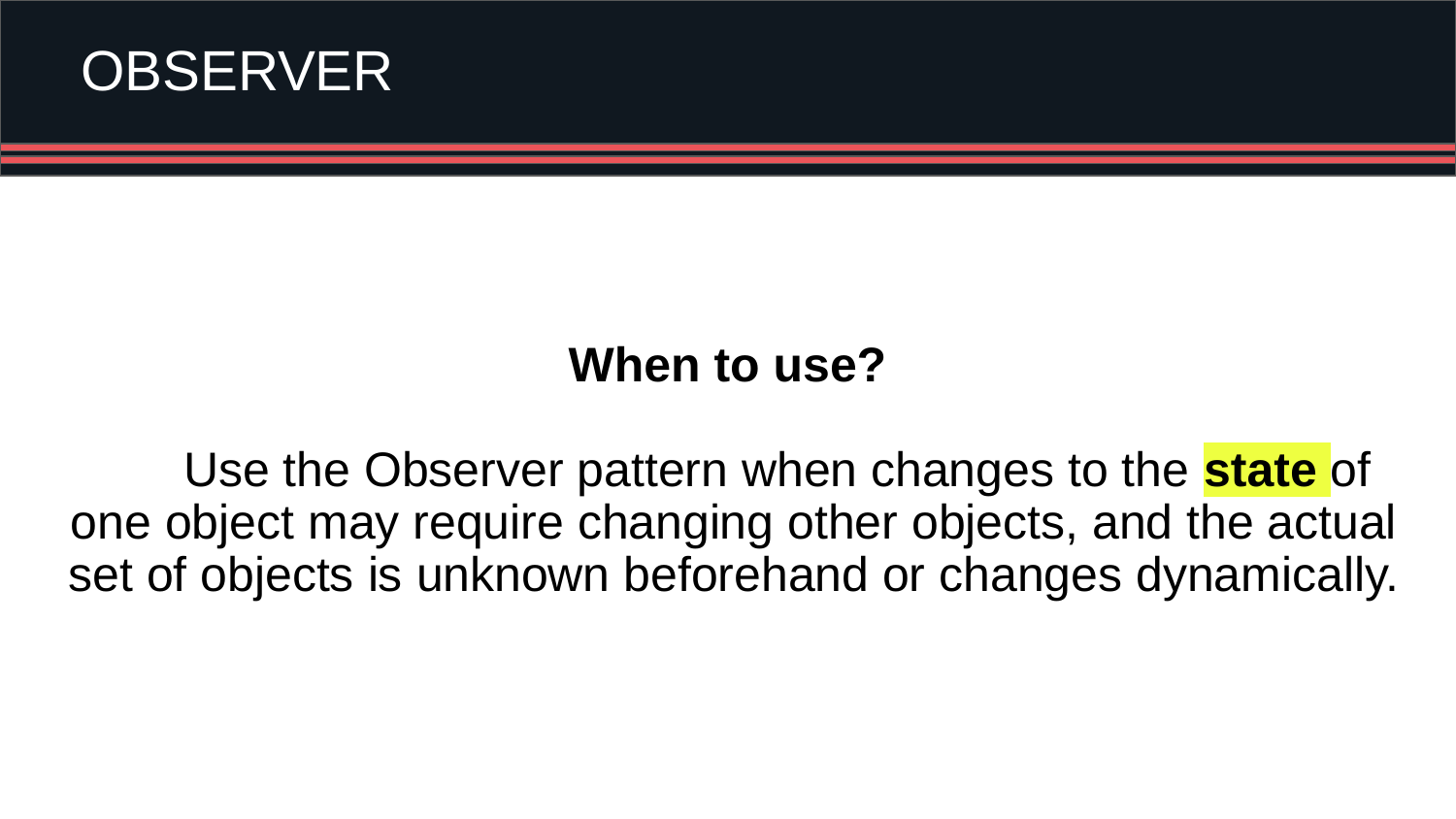

# OBSERVER

When to use?

 Use the Observer pattern when changes to the state of one object may require changing other objects, and the actual set of objects is unknown beforehand or changes dynamically.